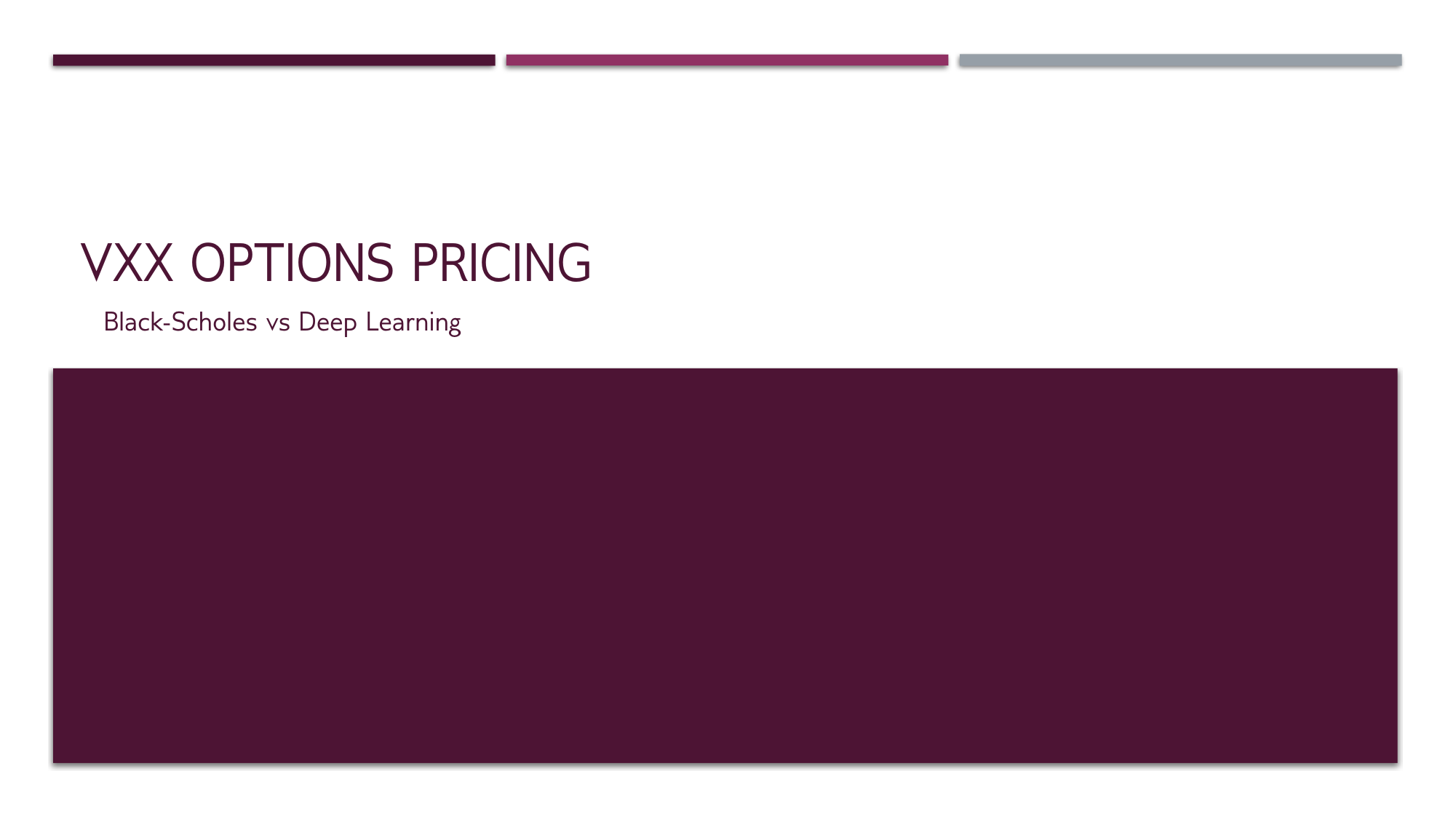

# VXX Options pricing
Black-Scholes vs Deep Learning